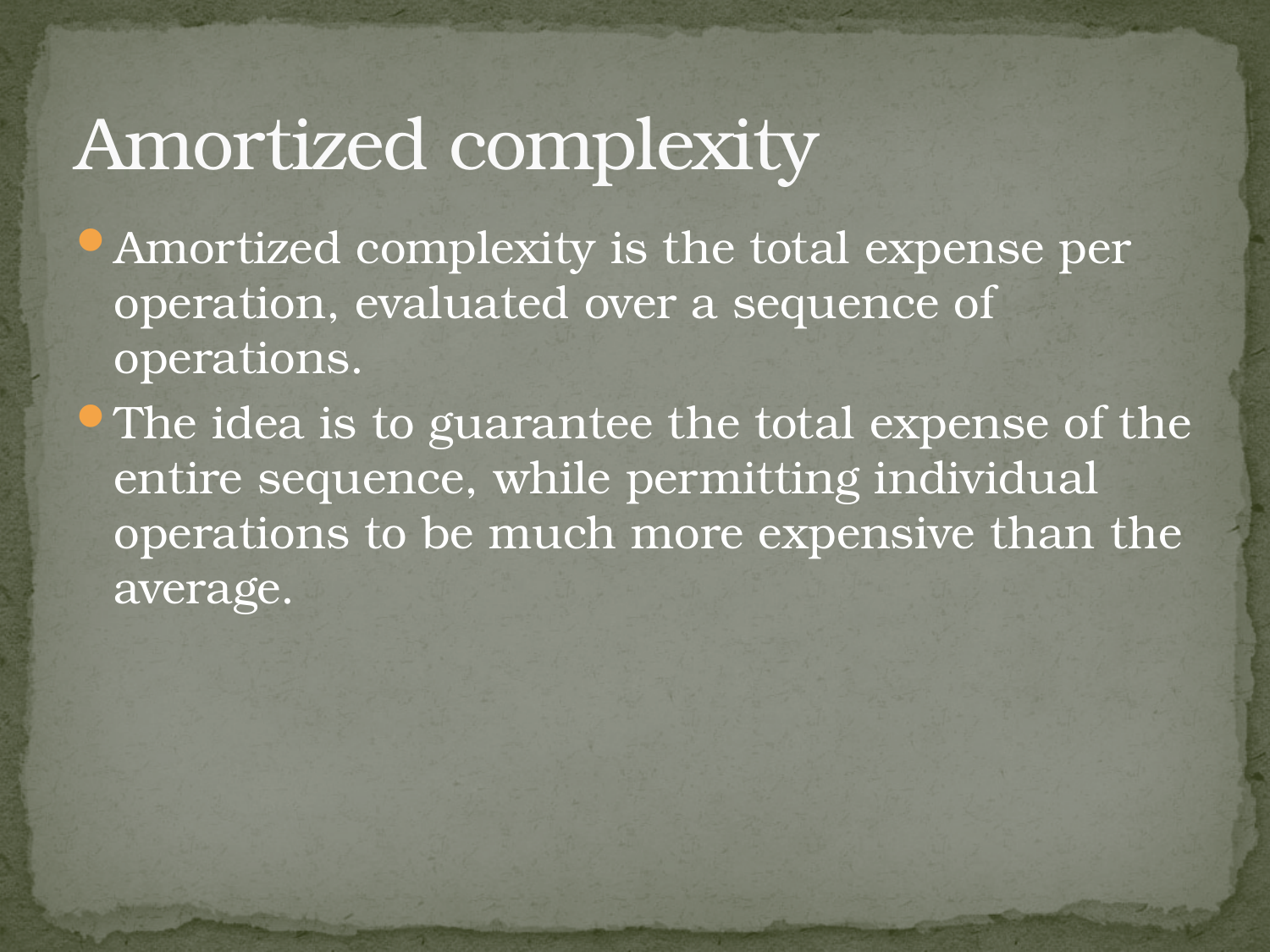

# Amortized complexity
Amortized complexity is the total expense per operation, evaluated over a sequence of operations.
The idea is to guarantee the total expense of the entire sequence, while permitting individual operations to be much more expensive than the average.